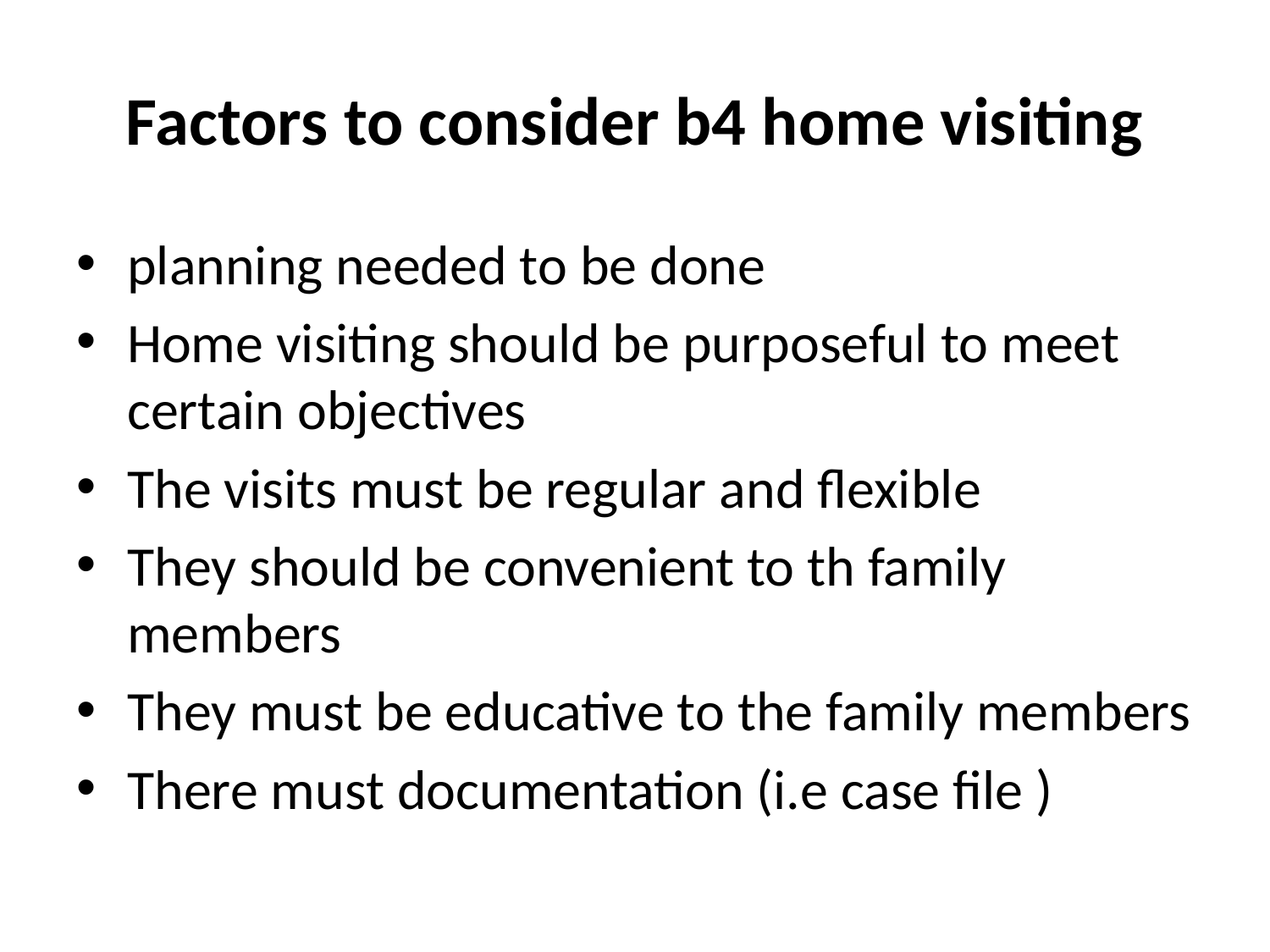

# Factors to consider b4 home visiting
planning needed to be done
Home visiting should be purposeful to meet certain objectives
The visits must be regular and flexible
They should be convenient to th family members
They must be educative to the family members
There must documentation (i.e case file )